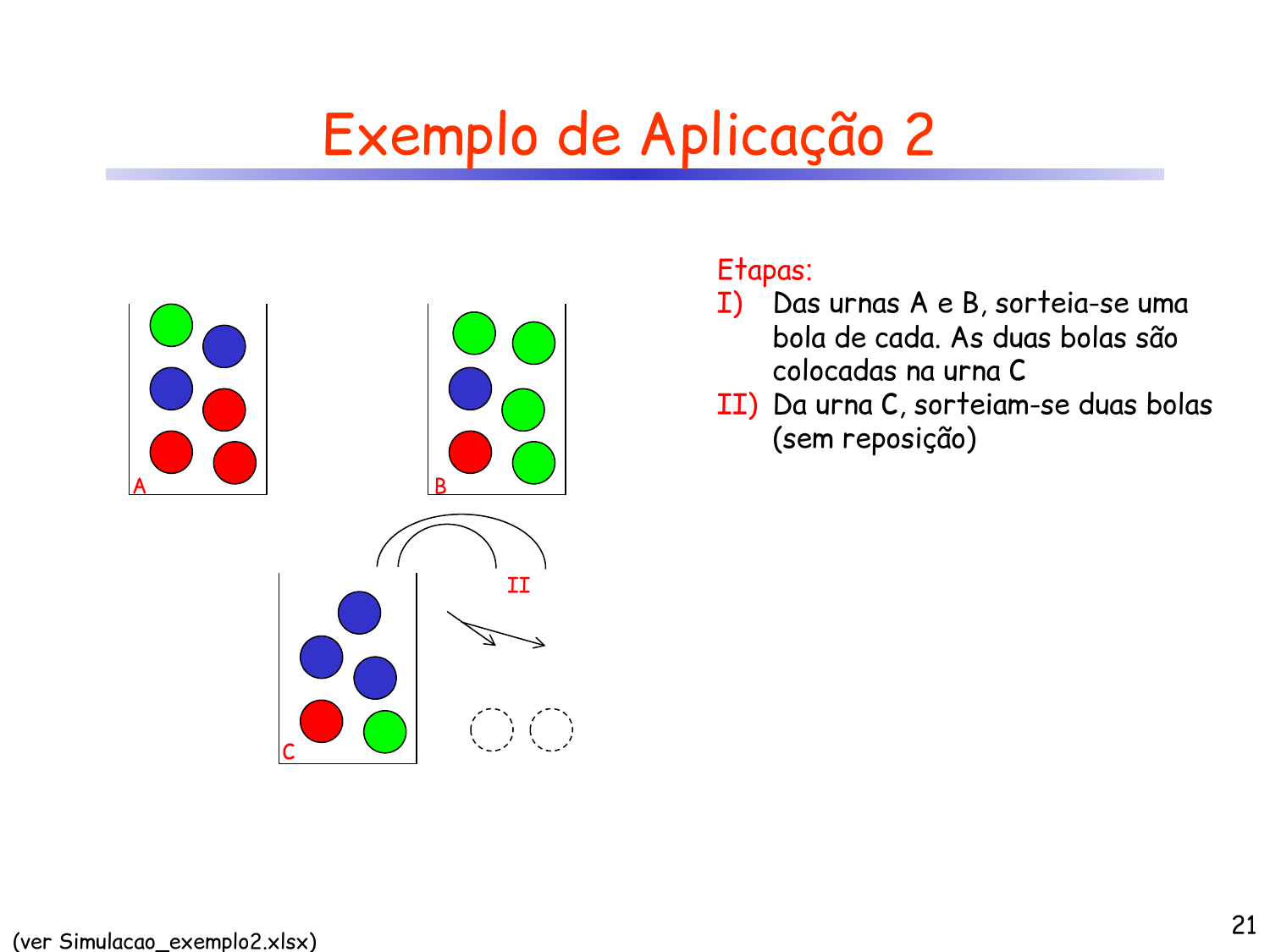

# Exemplo de Aplicação 2
Etapas:
Das urnas A e B, sorteia-se uma bola de cada. As duas bolas são colocadas na urna C
Da urna C, sorteiam-se duas bolas (sem reposição)

A
B

II

C
21
(ver Simulacao_exemplo2.xlsx)